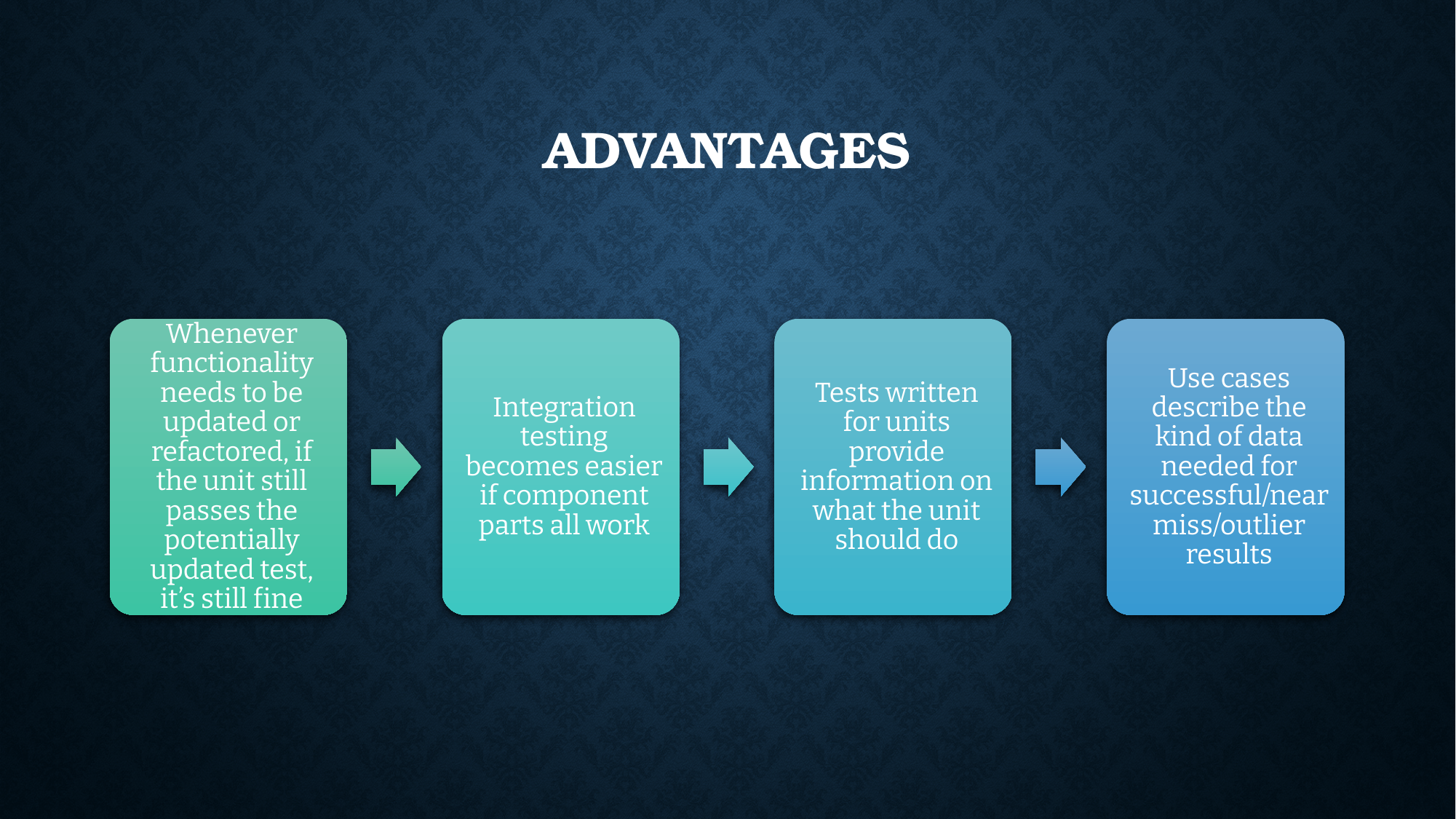

# advantages
Whenever functionality needs to be updated or refactored, if the unit still passes the potentially updated test, it’s still fine

Integration testing becomes easier if component parts all work

Tests written for units provide information on what the unit should do

Use cases describe the kind of data needed for successful/near miss/outlier results